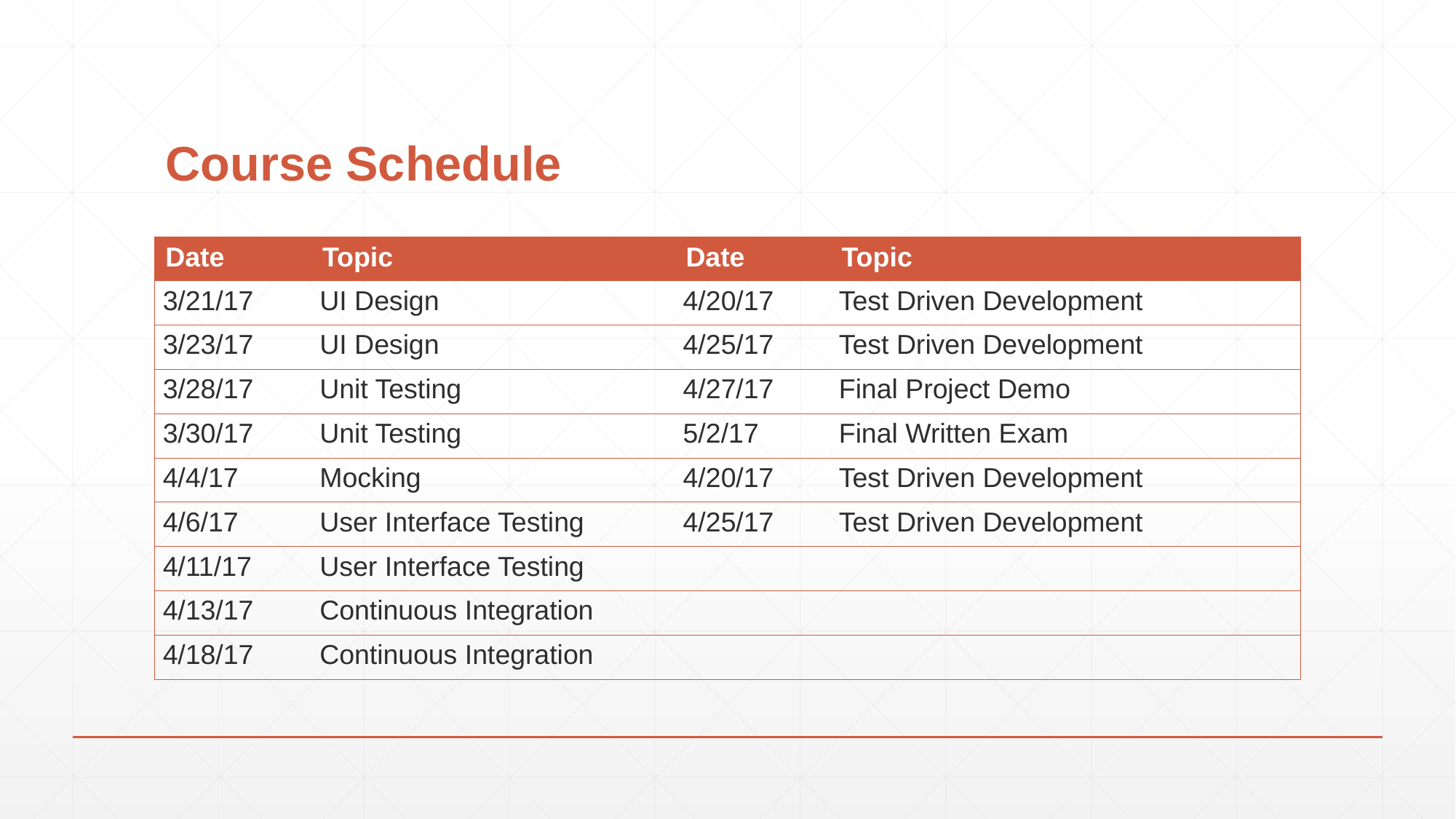

# Course Schedule
| Date | Topic | Date | Topic |
| --- | --- | --- | --- |
| 3/21/17 | UI Design | 4/20/17 | Test Driven Development |
| 3/23/17 | UI Design | 4/25/17 | Test Driven Development |
| 3/28/17 | Unit Testing | 4/27/17 | Final Project Demo |
| 3/30/17 | Unit Testing | 5/2/17 | Final Written Exam |
| 4/4/17 | Mocking | 4/20/17 | Test Driven Development |
| 4/6/17 | User Interface Testing | 4/25/17 | Test Driven Development |
| 4/11/17 | User Interface Testing |  |  |
| 4/13/17 | Continuous Integration |  |  |
| 4/18/17 | Continuous Integration |  |  |